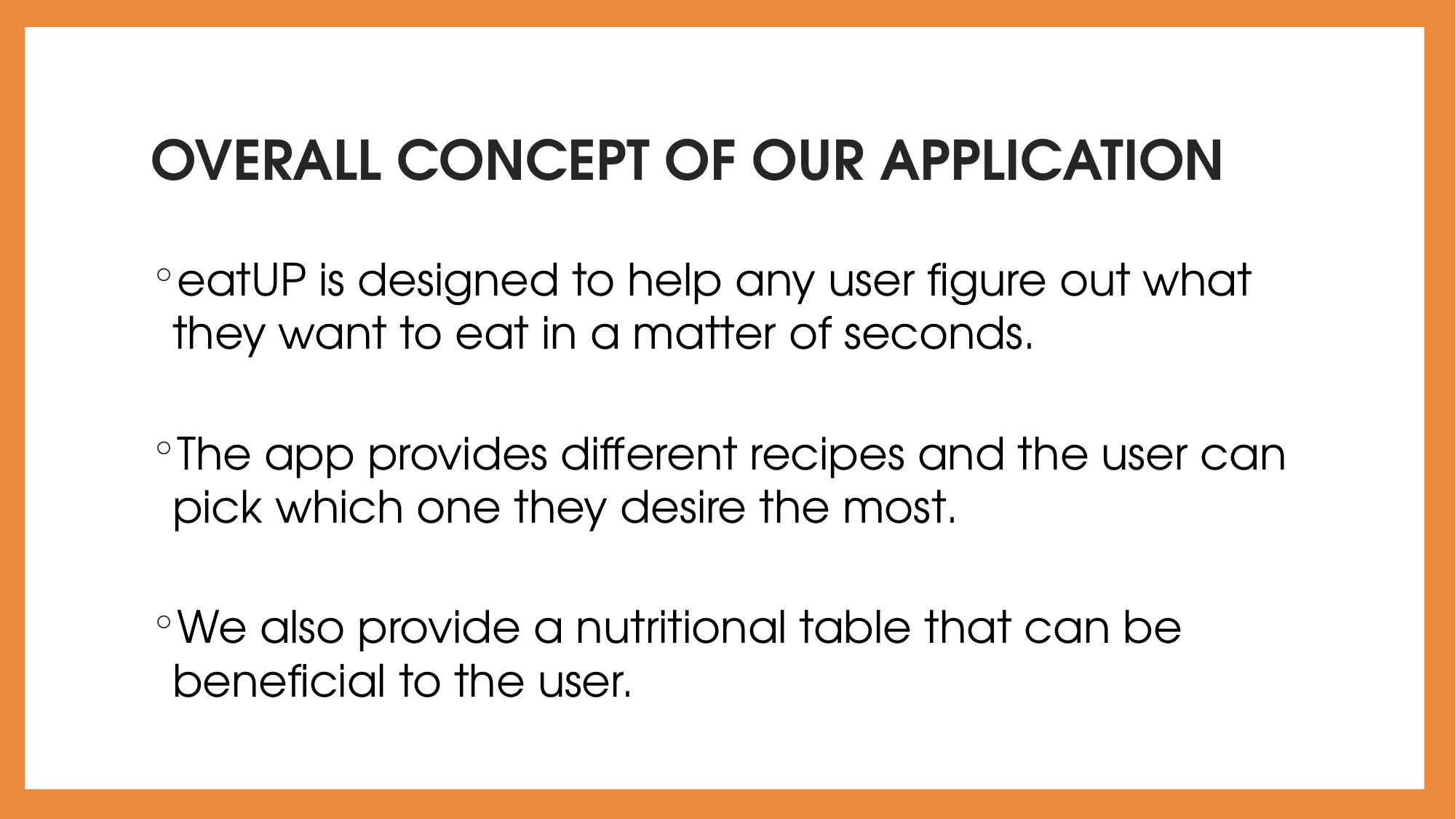

# OVERALL CONCEPT OF OUR APPLICATION
eatUP is designed to help any user figure out what they want to eat in a matter of seconds.
The app provides different recipes and the user can pick which one they desire the most.
We also provide a nutritional table that can be beneficial to the user.